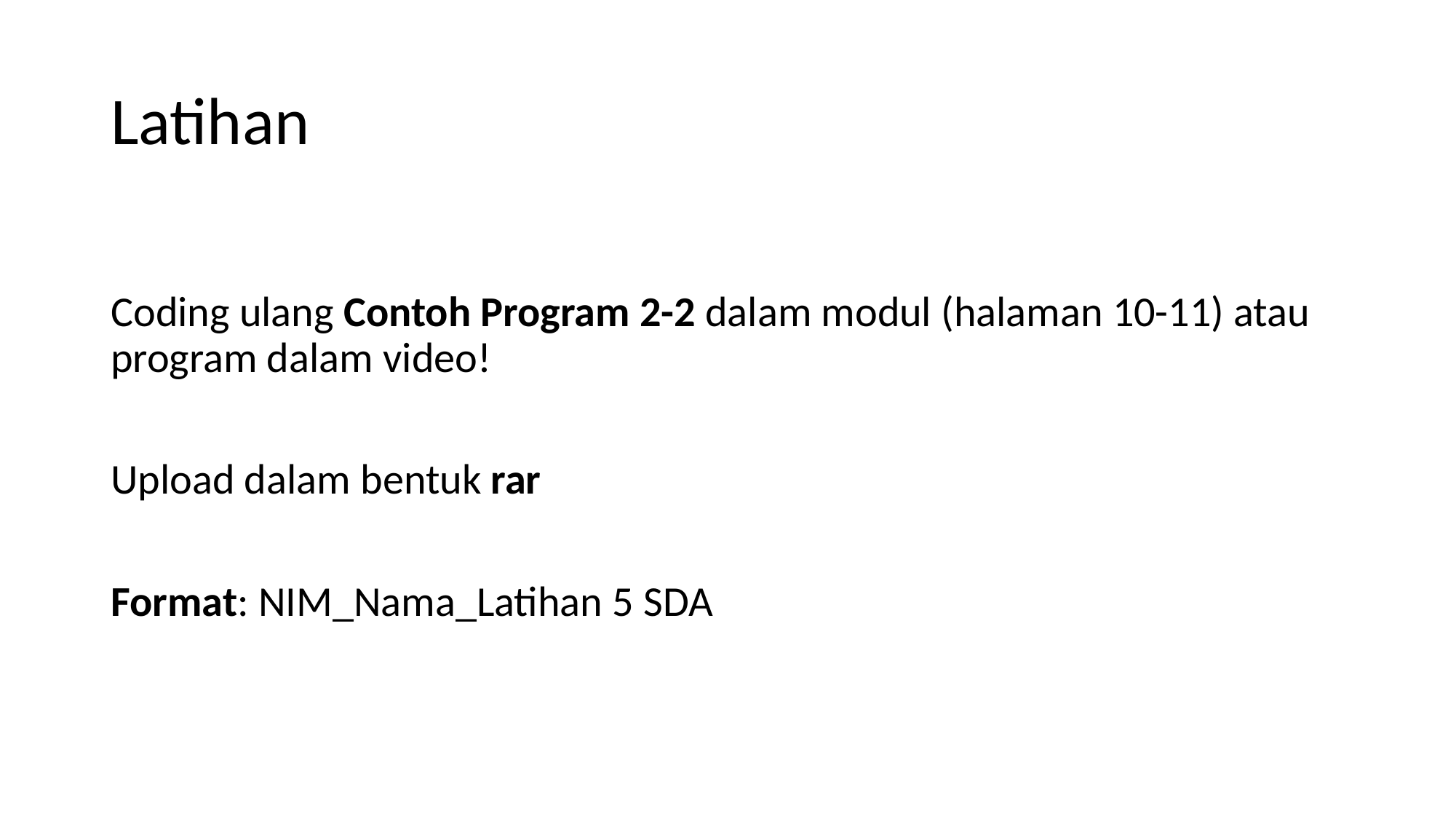

# Latihan

Coding ulang Contoh Program 2-2 dalam modul (halaman 10-11) atau program dalam video!

Upload dalam bentuk rar

Format: NIM_Nama_Latihan 5 SDA